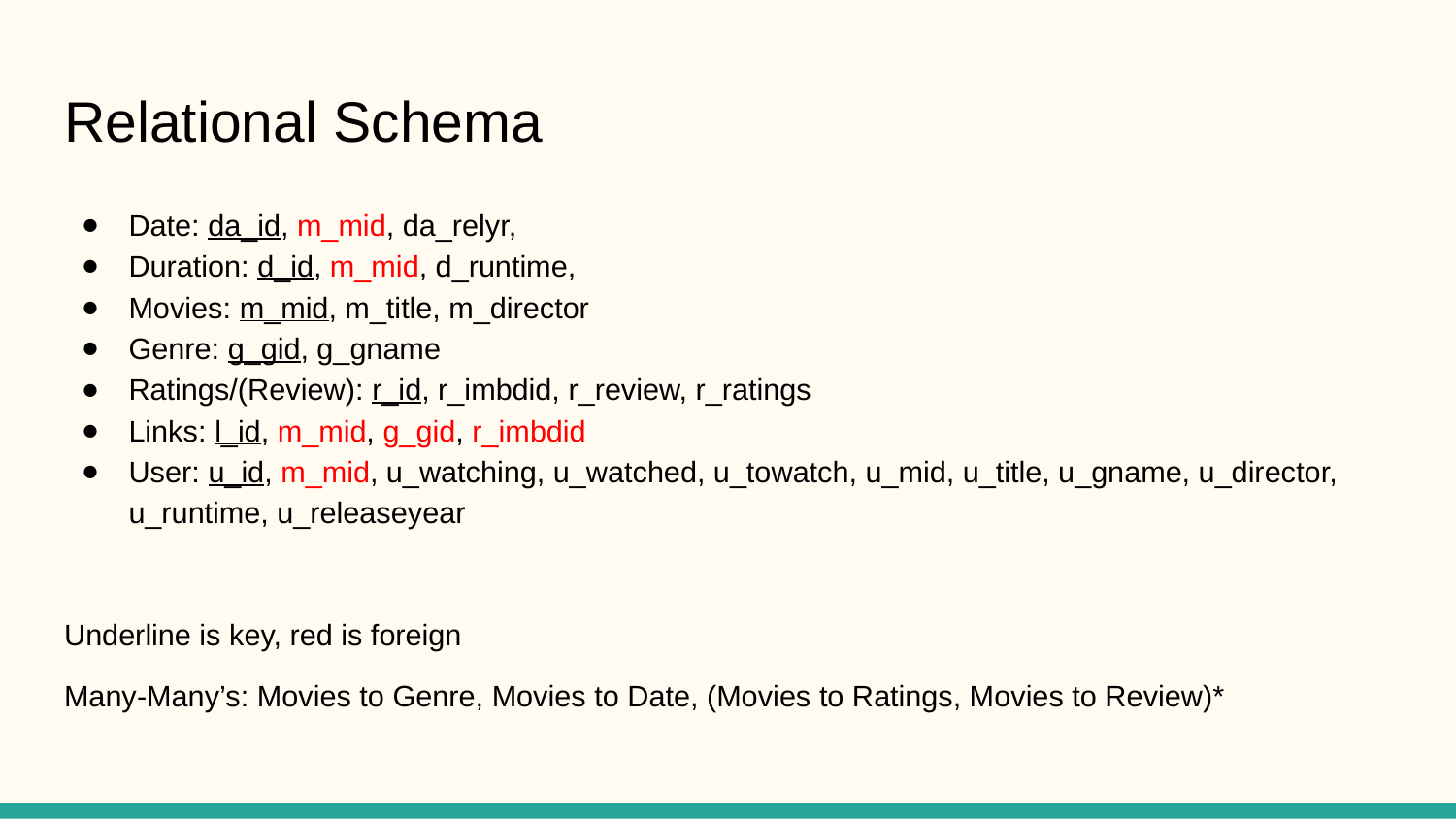

# Relational Schema
Date: da_id, m_mid, da_relyr,
Duration: d_id, m_mid, d_runtime,
Movies: m_mid, m_title, m_director
Genre: g_gid, g_gname
Ratings/(Review): r_id, r_imbdid, r_review, r_ratings
Links: l_id, m_mid, g_gid, r_imbdid
User: u_id, m_mid, u_watching, u_watched, u_towatch, u_mid, u_title, u_gname, u_director, u_runtime, u_releaseyear

Underline is key, red is foreign
Many-Many’s: Movies to Genre, Movies to Date, (Movies to Ratings, Movies to Review)*